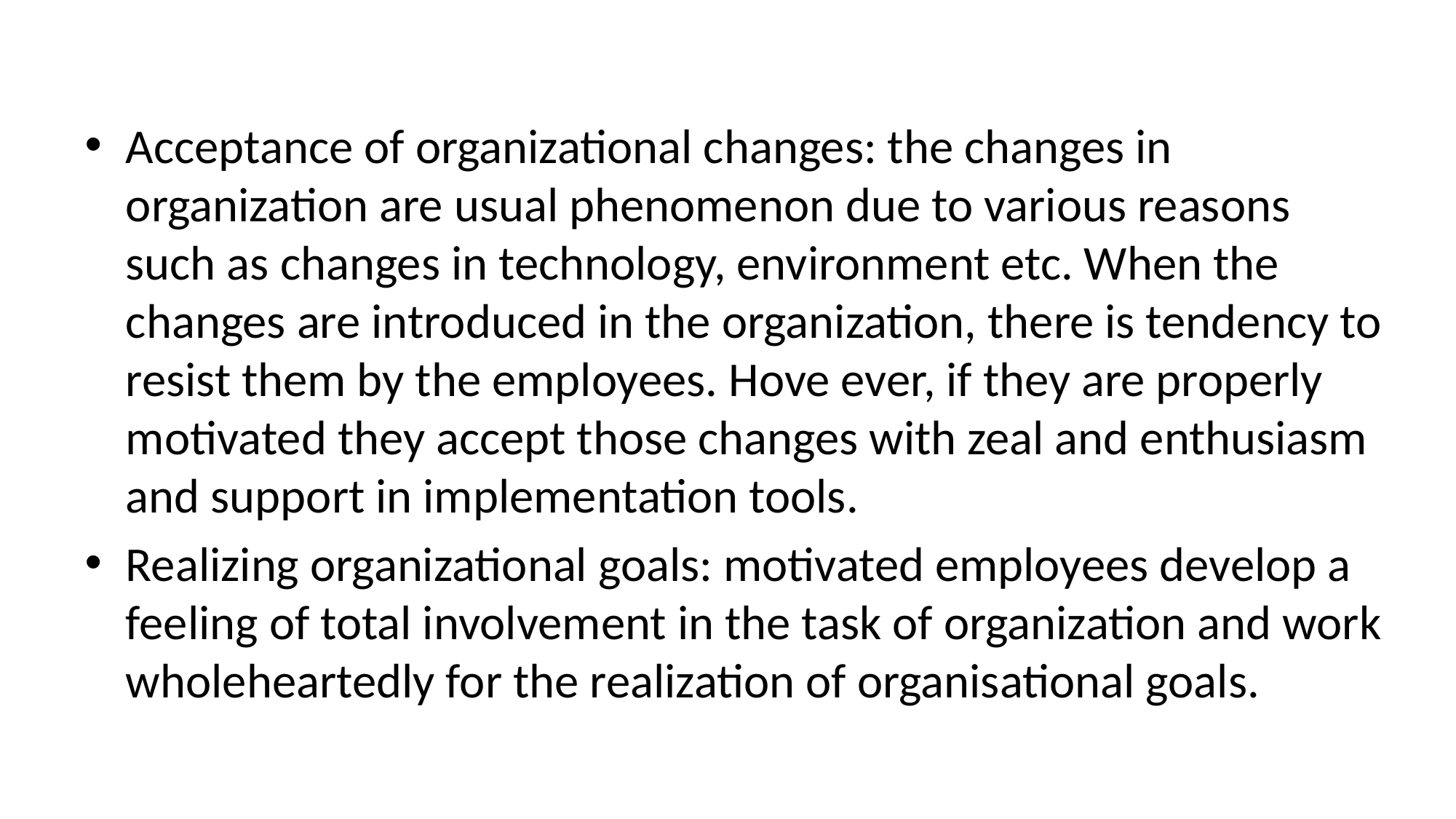

#
Acceptance of organizational changes: the changes in organization are usual phenomenon due to various reasons such as changes in technology, environment etc. When the changes are introduced in the organization, there is tendency to resist them by the employees. Hove ever, if they are properly motivated they accept those changes with zeal and enthusiasm and support in implementation tools.
Realizing organizational goals: motivated employees develop a feeling of total involvement in the task of organization and work wholeheartedly for the realization of organisational goals.